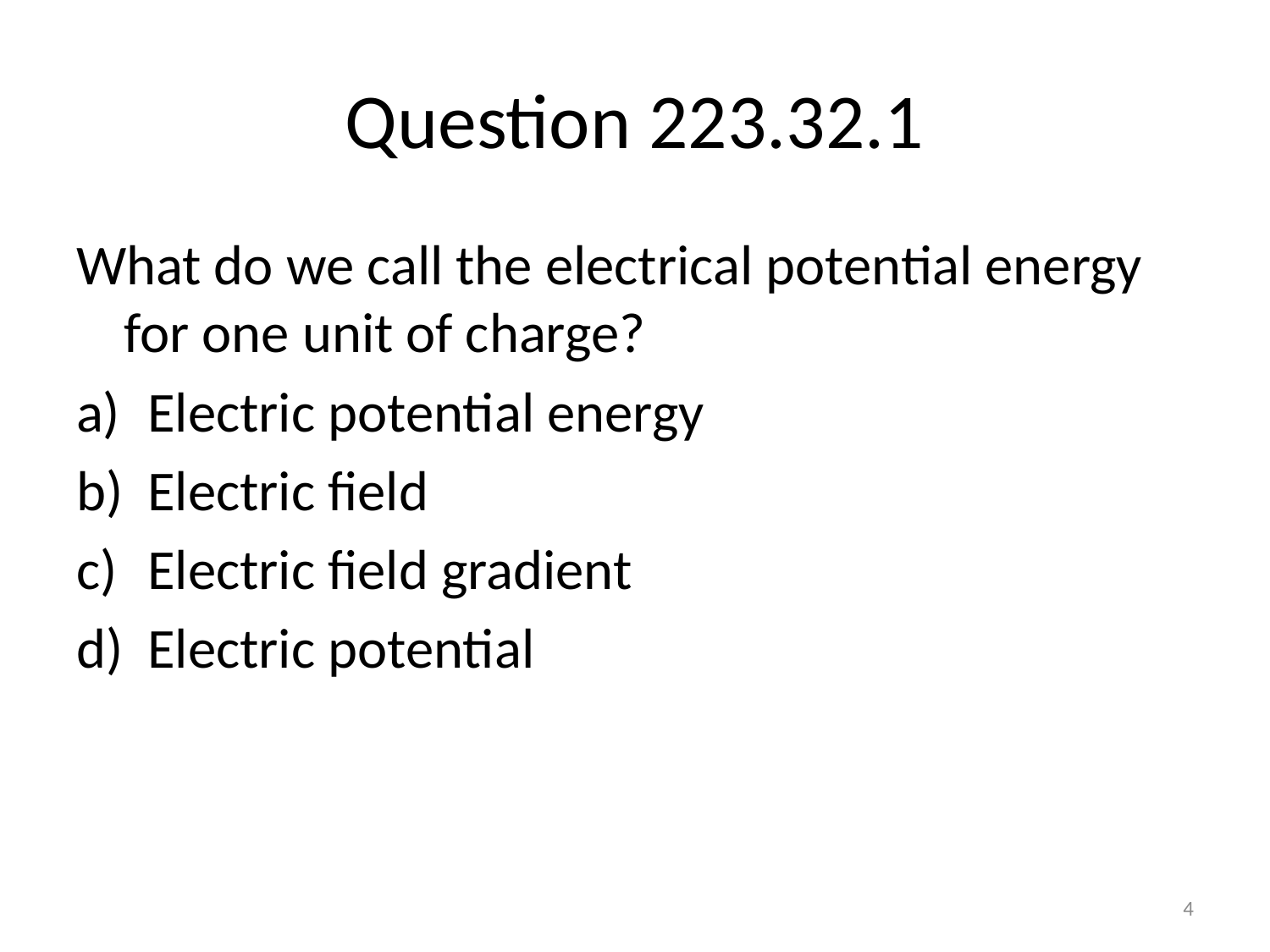

# Question 223.32.1
What do we call the electrical potential energy for one unit of charge?
Electric potential energy
Electric field
Electric field gradient
Electric potential
4